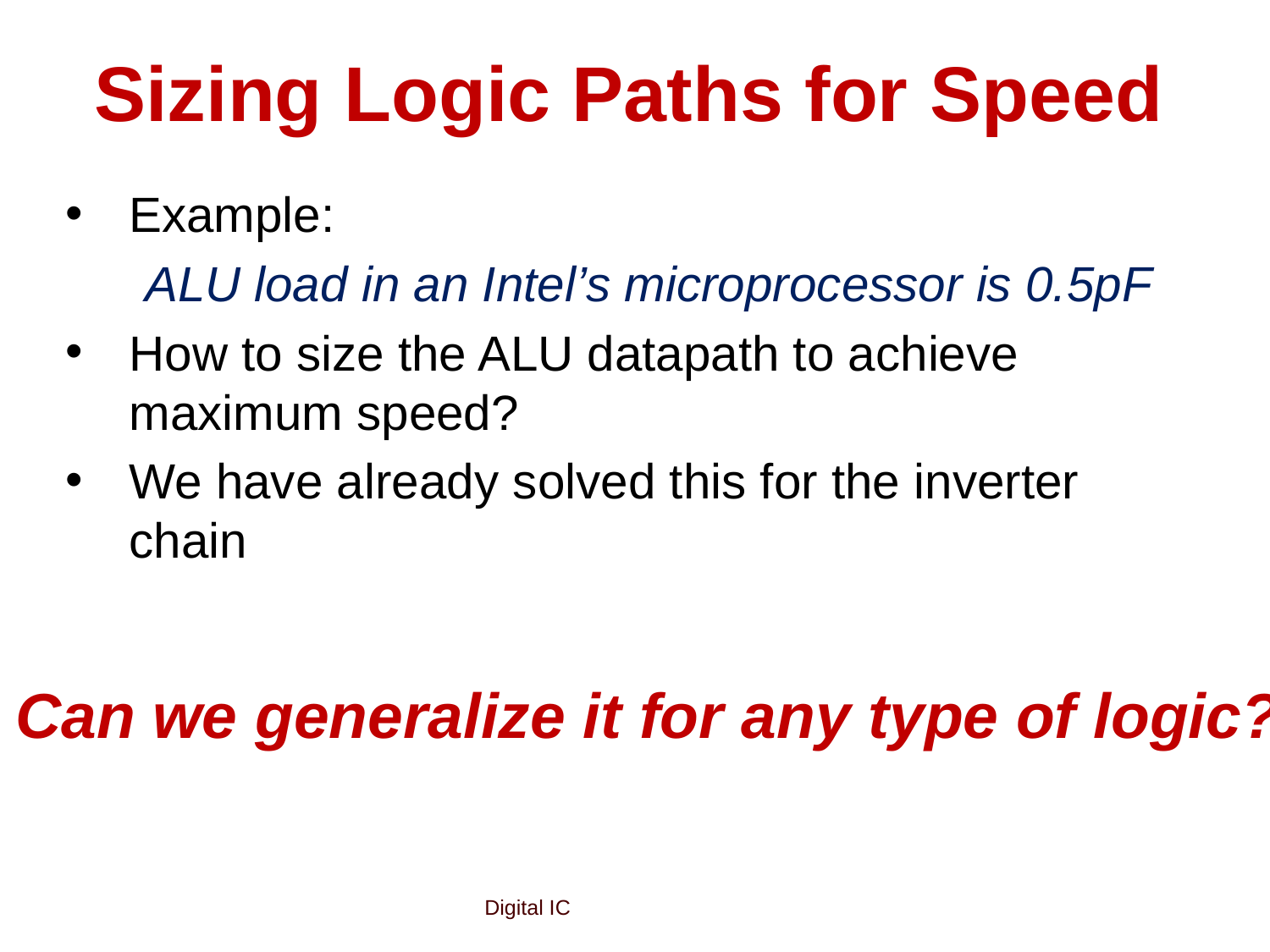

# Sizing Logic Paths for Speed
Example:
ALU load in an Intel’s microprocessor is 0.5pF
How to size the ALU datapath to achieve maximum speed?
We have already solved this for the inverter chain
Can we generalize it for any type of logic?
3